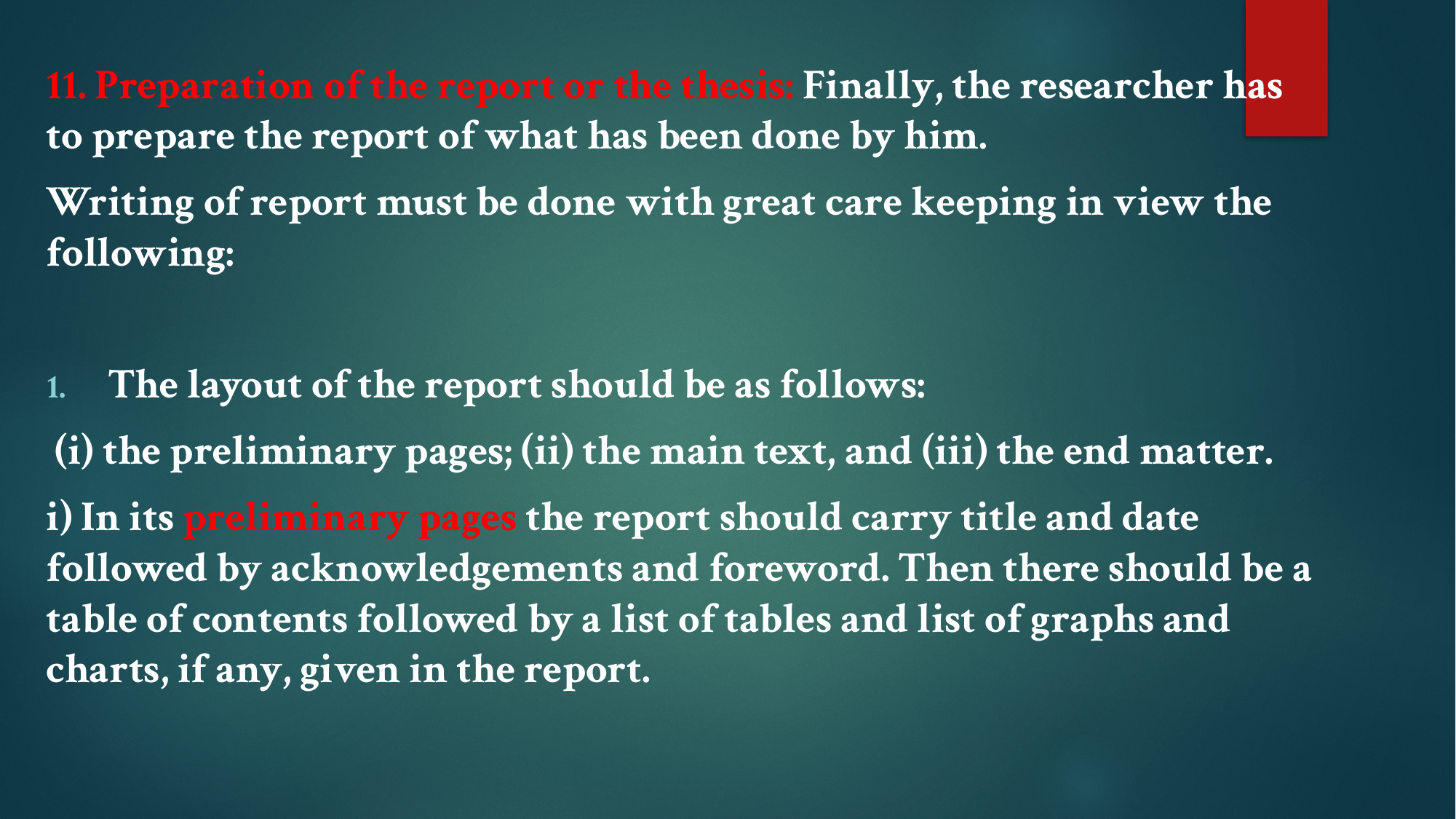

11. Preparation of the report or the thesis: Finally, the researcher has to prepare the report of what has been done by him.
Writing of report must be done with great care keeping in view the following:

The layout of the report should be as follows:
 (i) the preliminary pages; (ii) the main text, and (iii) the end matter.
i) In its preliminary pages the report should carry title and date followed by acknowledgements and foreword. Then there should be a table of contents followed by a list of tables and list of graphs and charts, if any, given in the report.